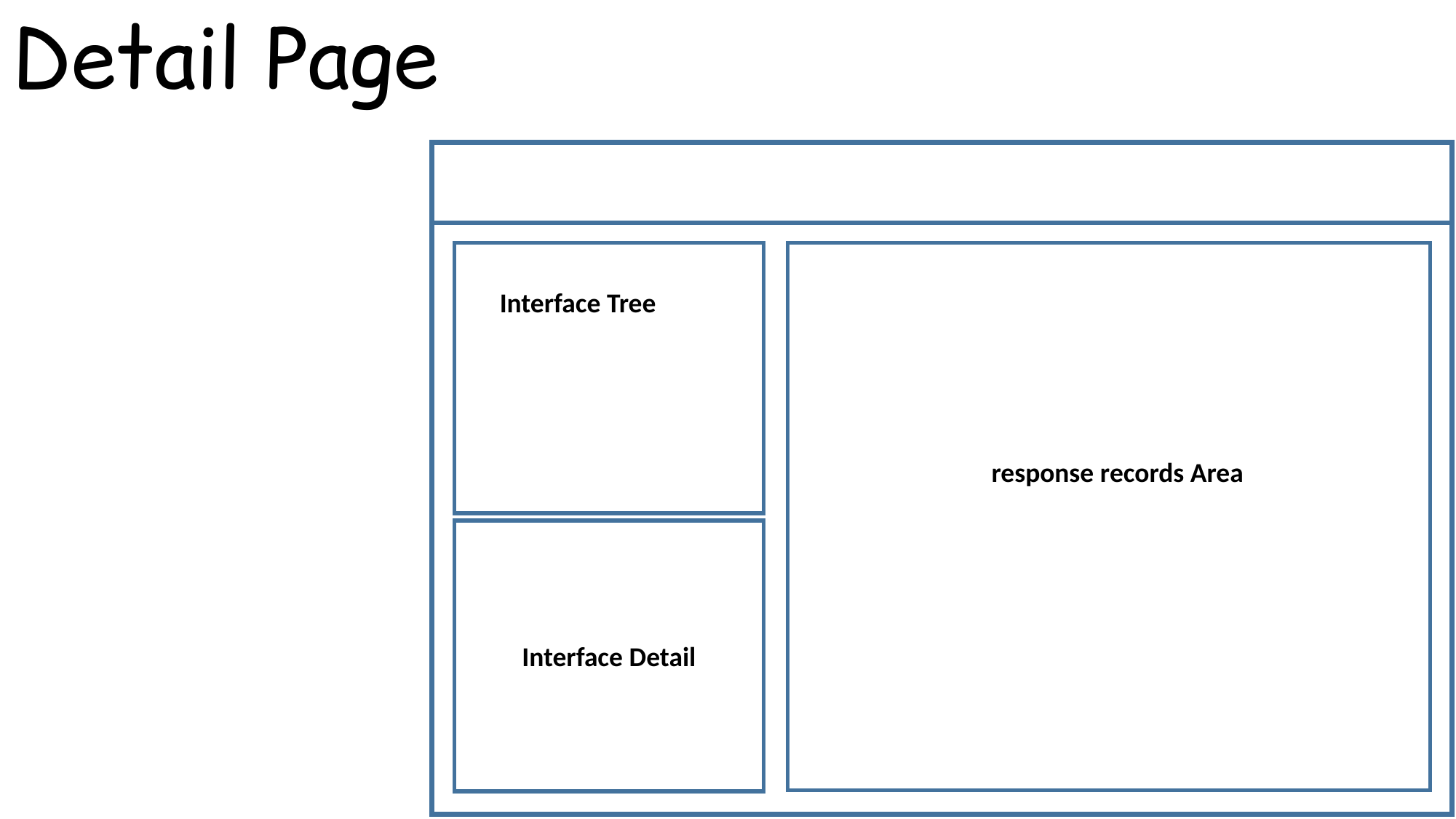

Detail Page

Interface Tree
response records Area

Interface Detail